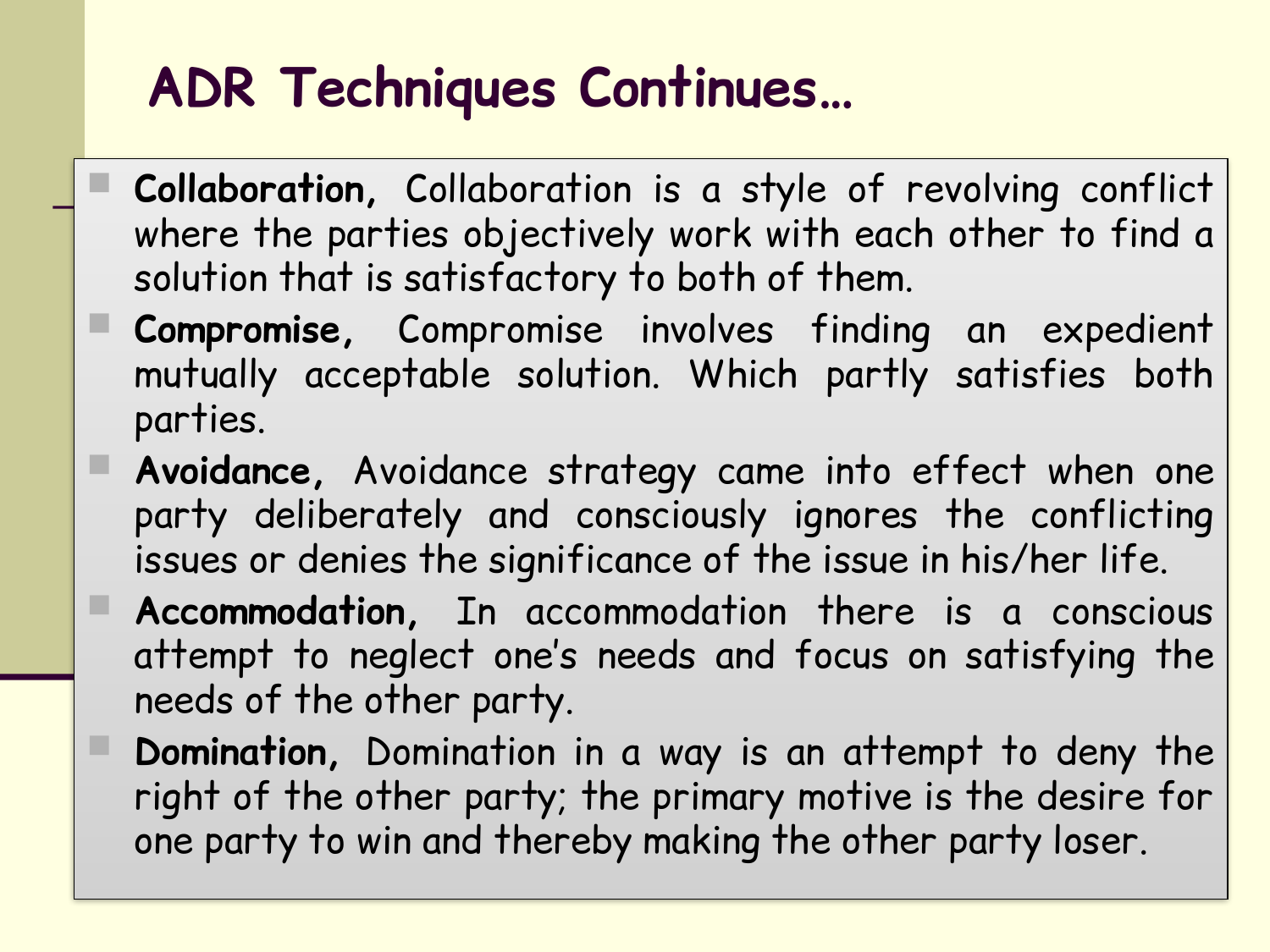

# ADR Techniques Continues…
Collaboration, Collaboration is a style of revolving conflict where the parties objectively work with each other to find a solution that is satisfactory to both of them.
Compromise, Compromise involves finding an expedient mutually acceptable solution. Which partly satisfies both parties.
Avoidance, Avoidance strategy came into effect when one party deliberately and consciously ignores the conflicting issues or denies the significance of the issue in his/her life.
Accommodation, In accommodation there is a conscious attempt to neglect one’s needs and focus on satisfying the needs of the other party.
Domination, Domination in a way is an attempt to deny the right of the other party; the primary motive is the desire for one party to win and thereby making the other party loser.